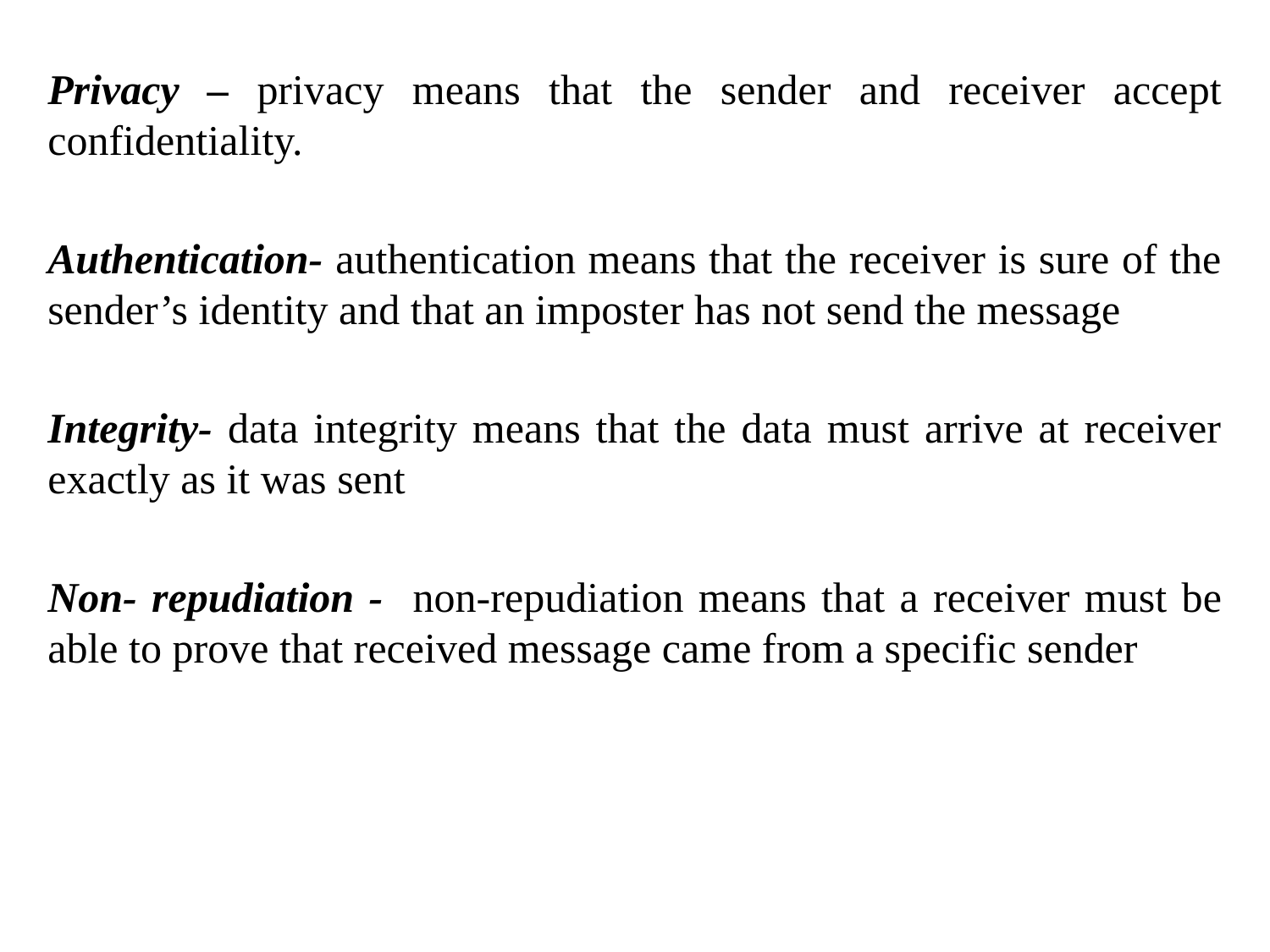

Privacy – privacy means that the sender and receiver accept confidentiality.

Authentication- authentication means that the receiver is sure of the sender’s identity and that an imposter has not send the message

Integrity- data integrity means that the data must arrive at receiver exactly as it was sent

Non- repudiation -  non-repudiation means that a receiver must be able to prove that received message came from a specific sender